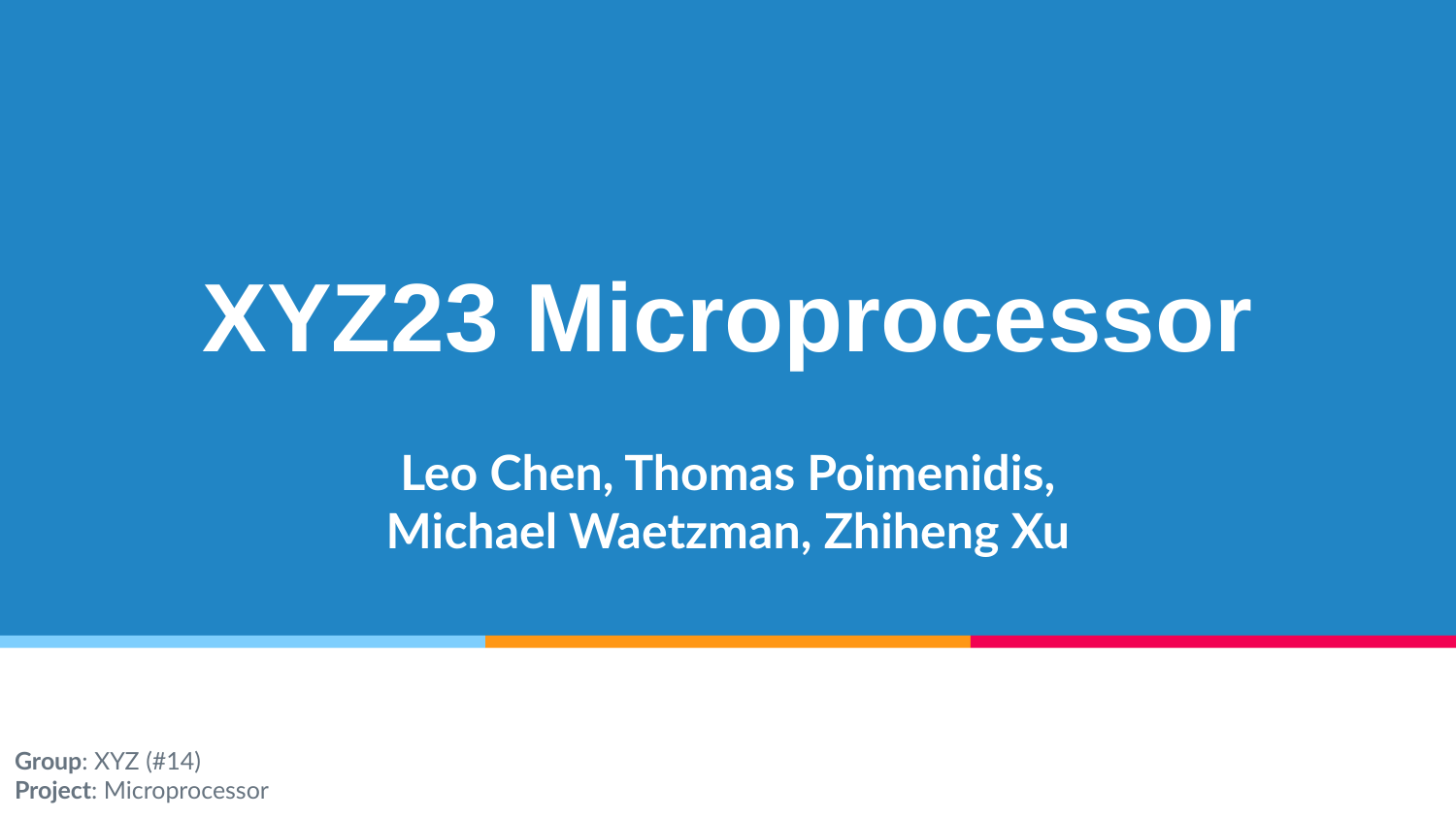

# XYZ23 Microprocessor
Leo Chen, Thomas Poimenidis, Michael Waetzman, Zhiheng Xu

Group: XYZ (#14)
Project: Microprocessor